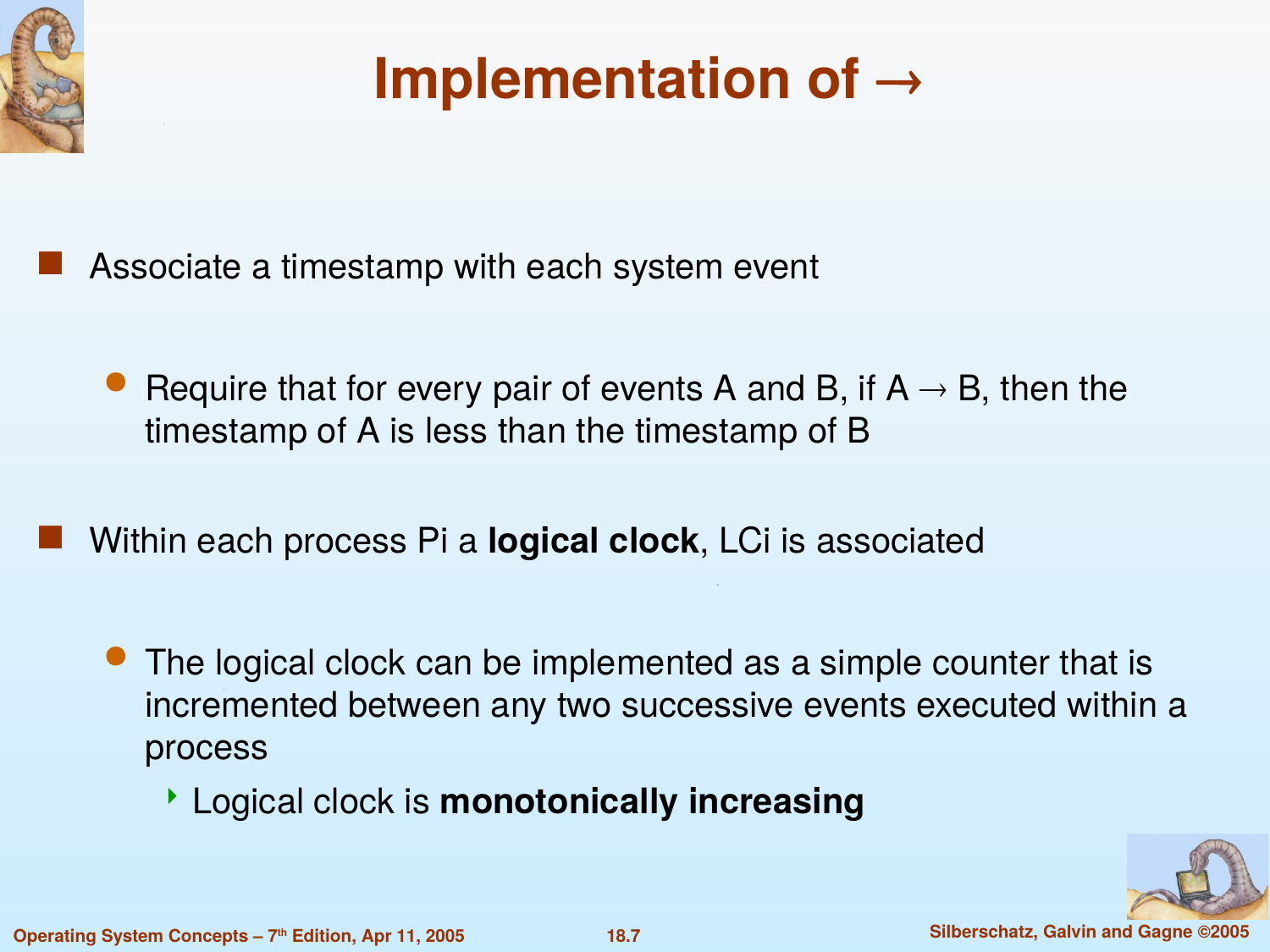

# Implementation of →

Associate a timestamp with each system event

Require that for every pair of events A and B, if A → B, then the timestamp of A is less than the timestamp of B

Within each process Pi a logical clock, LCi is associated

The logical clock can be implemented as a simple counter that is incremented between any two successive events executed within a process
Logical clock is monotonically increasing